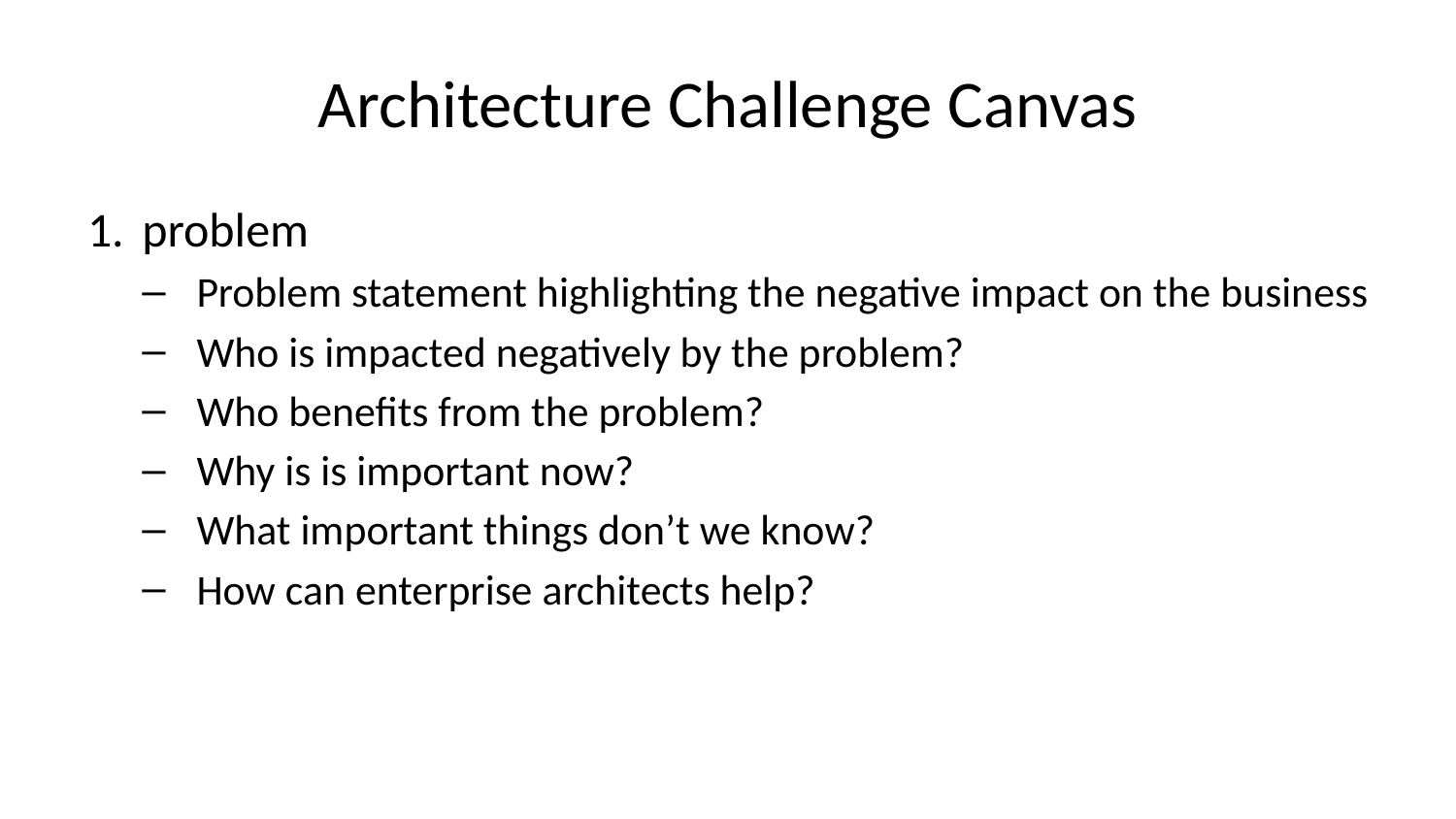

# Architecture Challenge Canvas
problem
Problem statement highlighting the negative impact on the business
Who is impacted negatively by the problem?
Who benefits from the problem?
Why is is important now?
What important things don’t we know?
How can enterprise architects help?